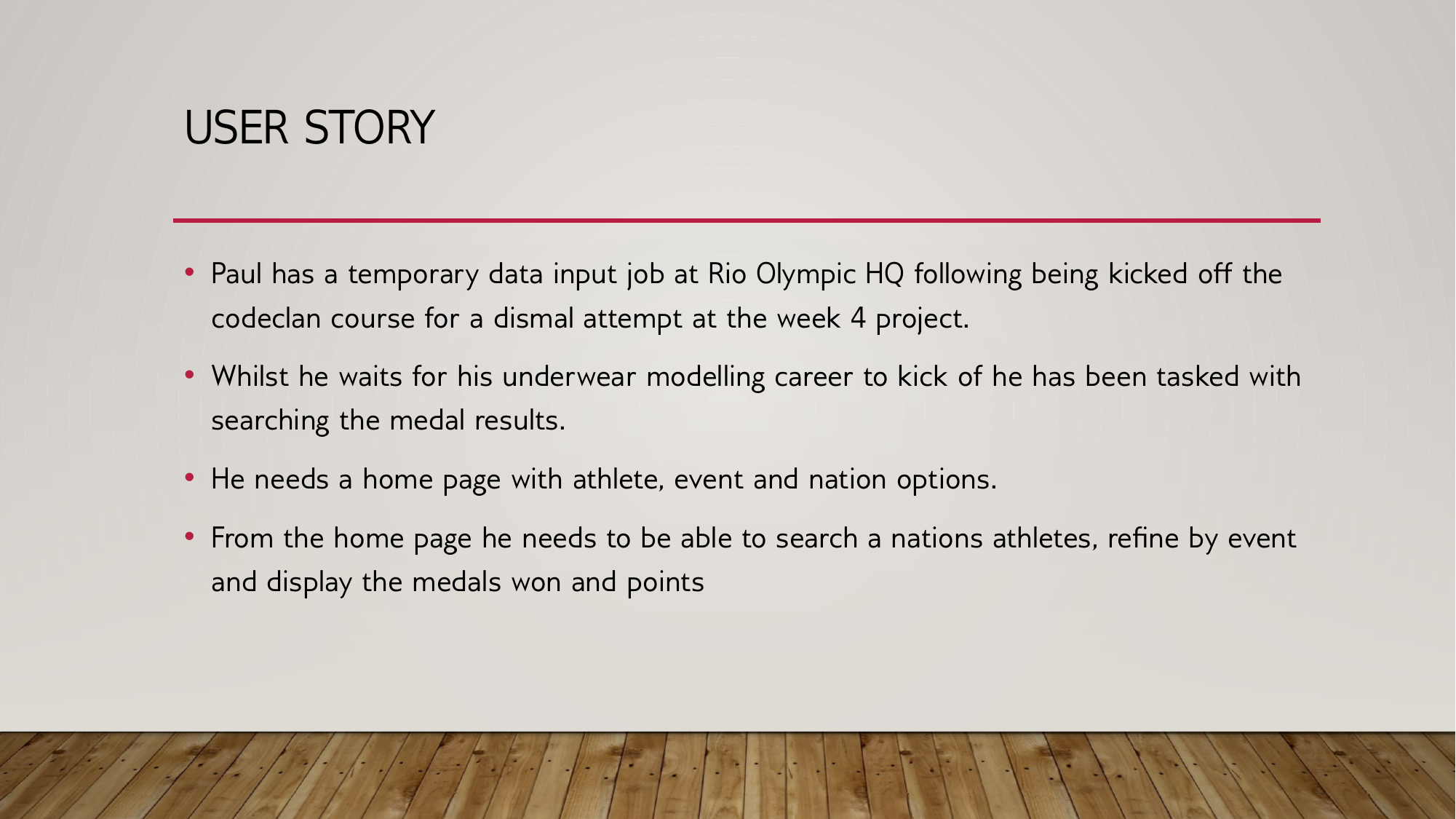

# User Story
Paul has a temporary data input job at Rio Olympic HQ following being kicked off the codeclan course for a dismal attempt at the week 4 project.
Whilst he waits for his underwear modelling career to kick of he has been tasked with searching the medal results.
He needs a home page with athlete, event and nation options.
From the home page he needs to be able to search a nations athletes, refine by event and display the medals won and points